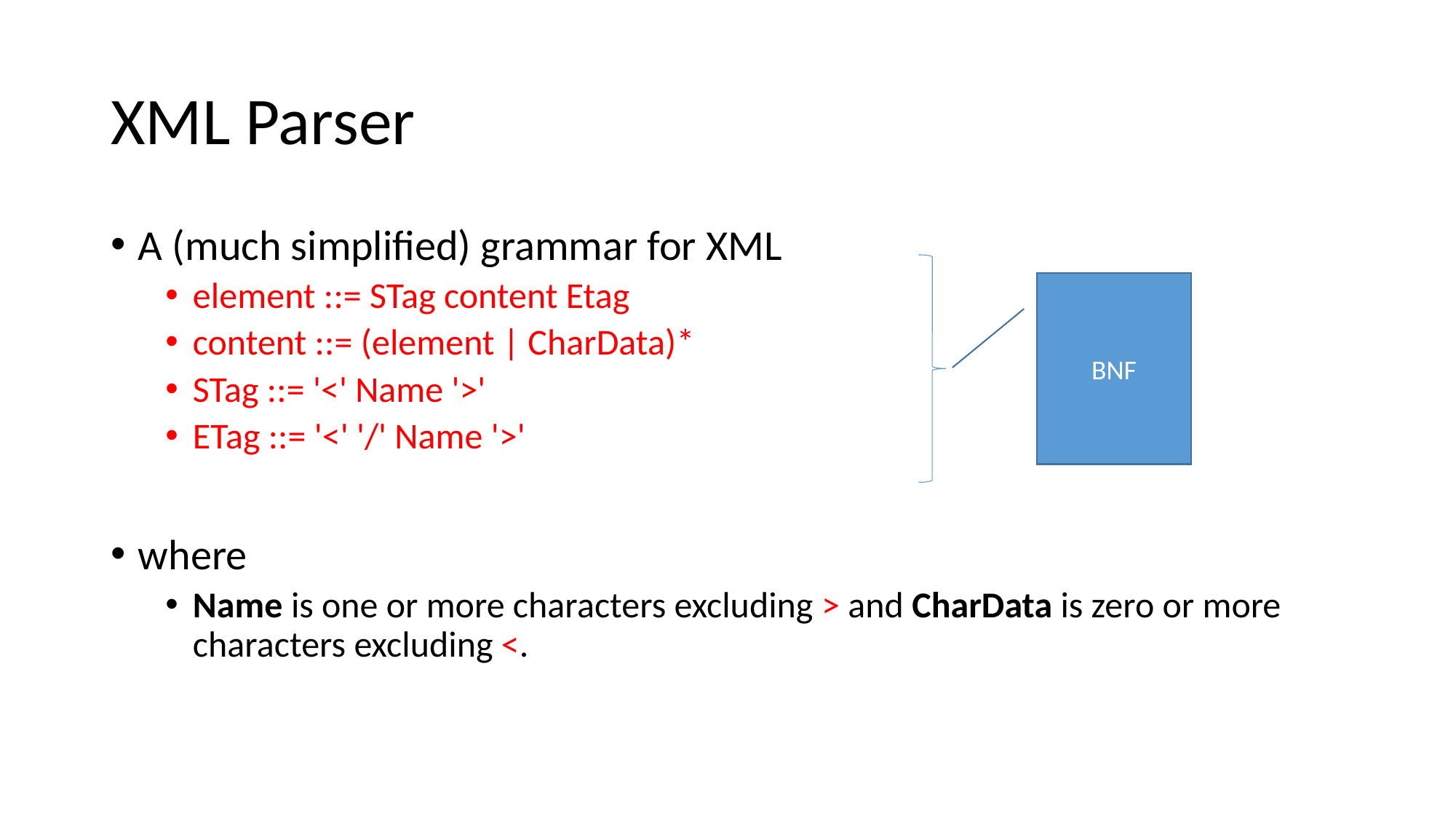

# XML Parser
A (much simplified) grammar for XML
element ::= STag content Etag
content ::= (element | CharData)*
STag ::= '<' Name '>'
ETag ::= '<' '/' Name '>'

where
Name is one or more characters excluding > and CharData is zero or more characters excluding <.

BNF